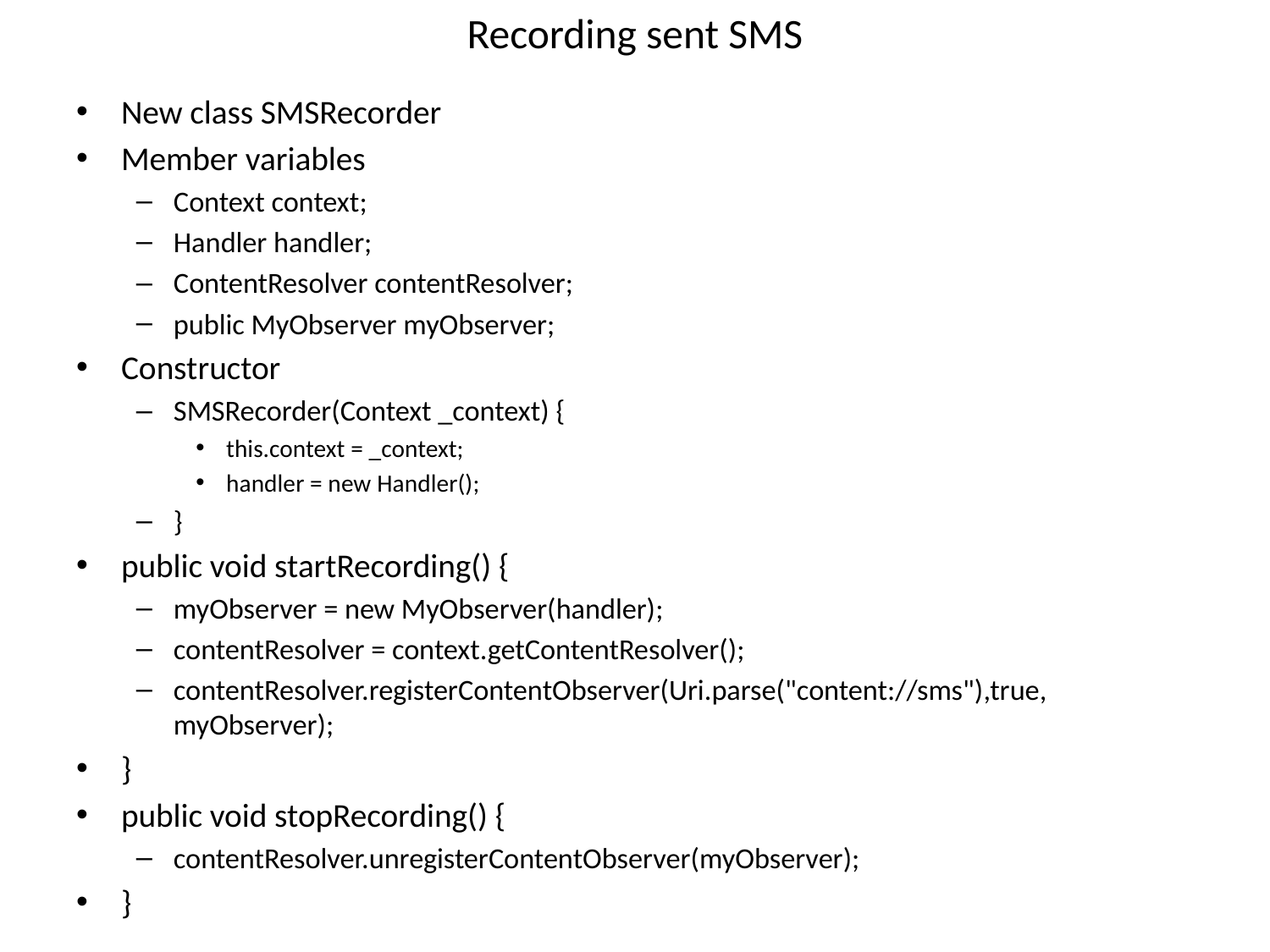

# Recording sent SMS
New class SMSRecorder
Member variables
Context context;
Handler handler;
ContentResolver contentResolver;
public MyObserver myObserver;
Constructor
SMSRecorder(Context _context) {
this.context = _context;
handler = new Handler();
}
public void startRecording() {
myObserver = new MyObserver(handler);
contentResolver = context.getContentResolver();
contentResolver.registerContentObserver(Uri.parse("content://sms"),true, myObserver);
}
public void stopRecording() {
contentResolver.unregisterContentObserver(myObserver);
}